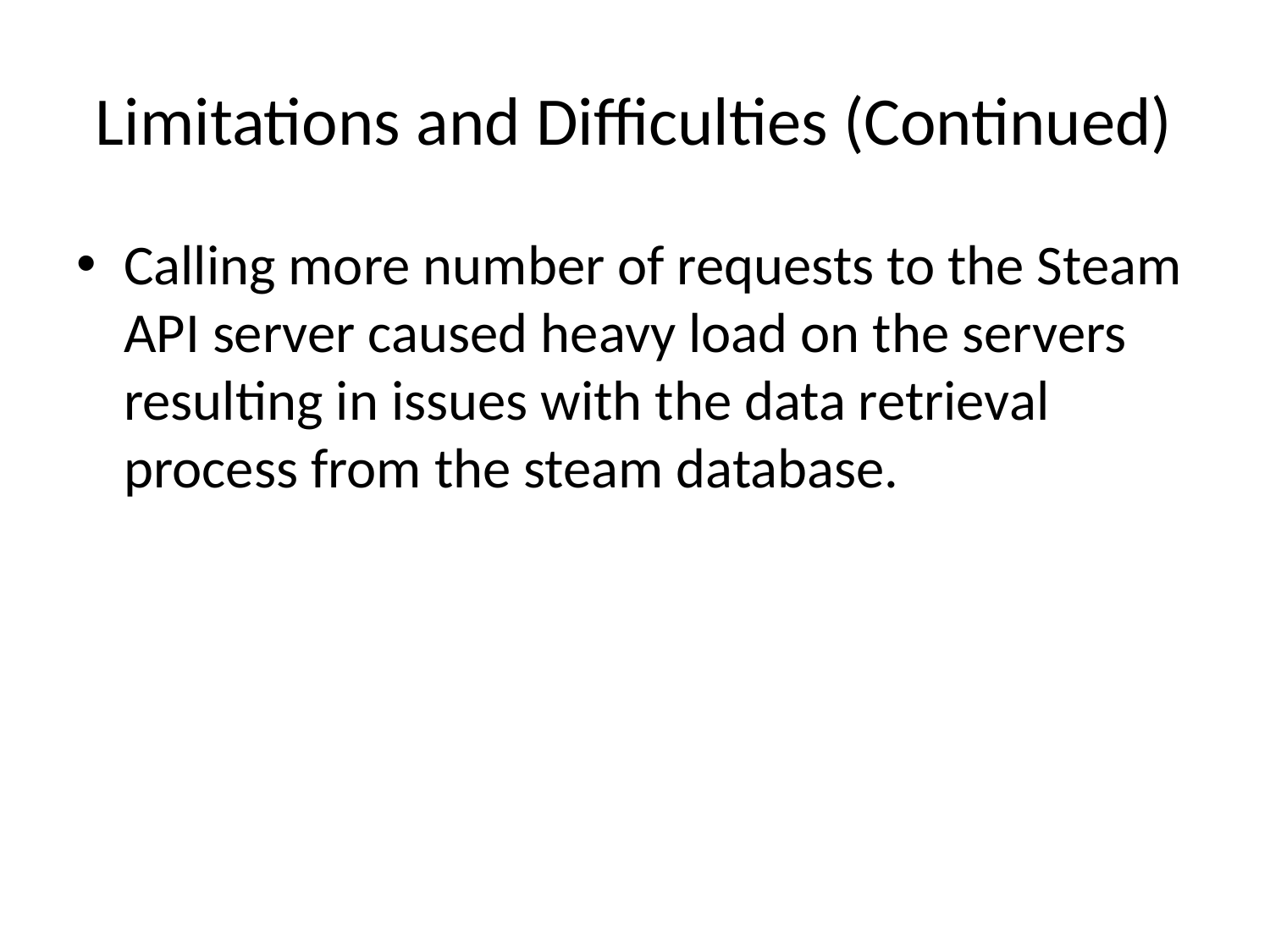

# Limitations and Difficulties (Continued)
Calling more number of requests to the Steam API server caused heavy load on the servers resulting in issues with the data retrieval process from the steam database.